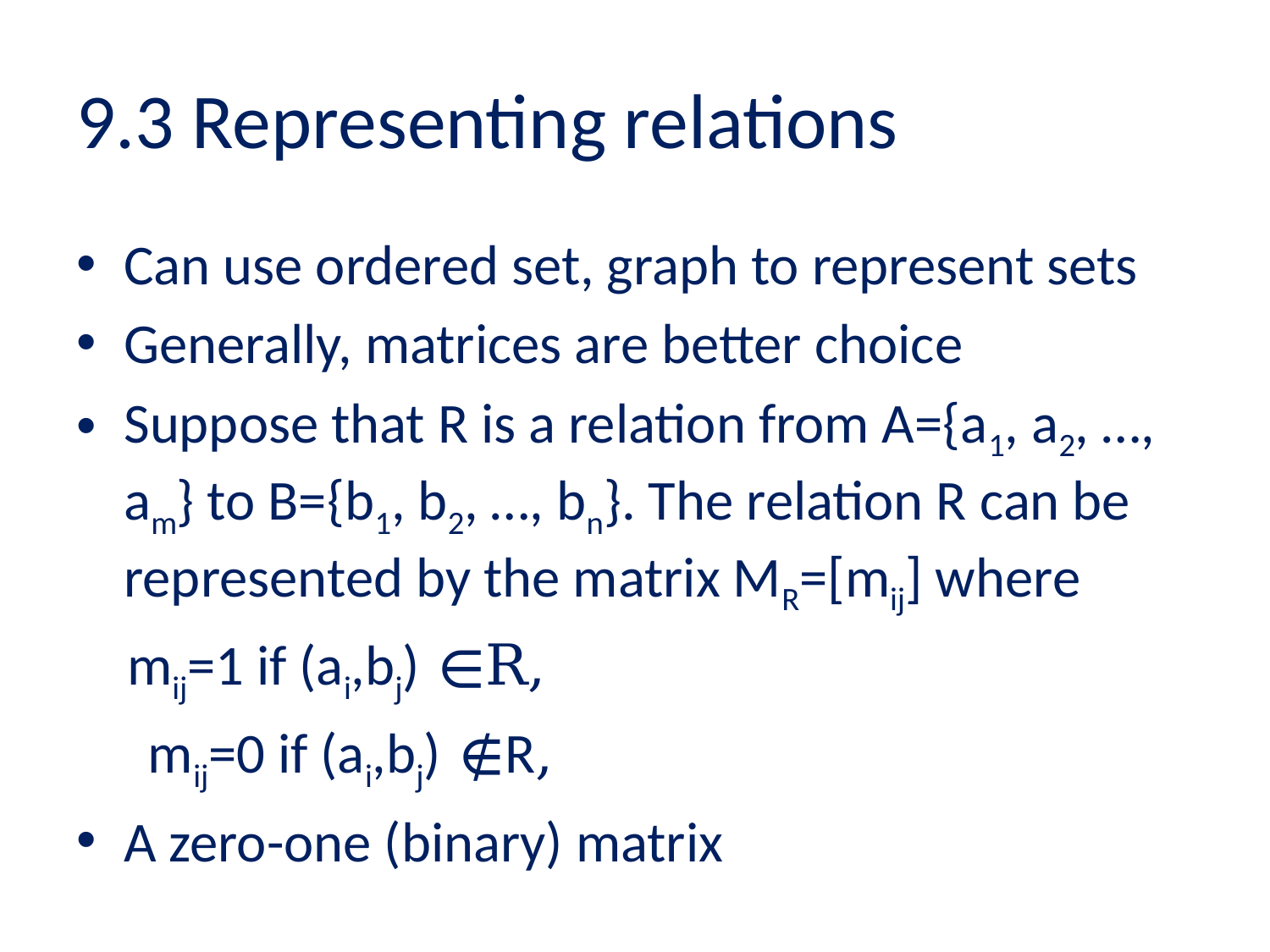

# 9.3 Representing relations
Can use ordered set, graph to represent sets
Generally, matrices are better choice
Suppose that R is a relation from A={a1, a2, …, am} to B={b1, b2, …, bn}. The relation R can be represented by the matrix MR=[mij] where
    mij=1 if (ai,bj) ∊R,
    mij=0 if (ai,bj) ∉R,
A zero-one (binary) matrix
39